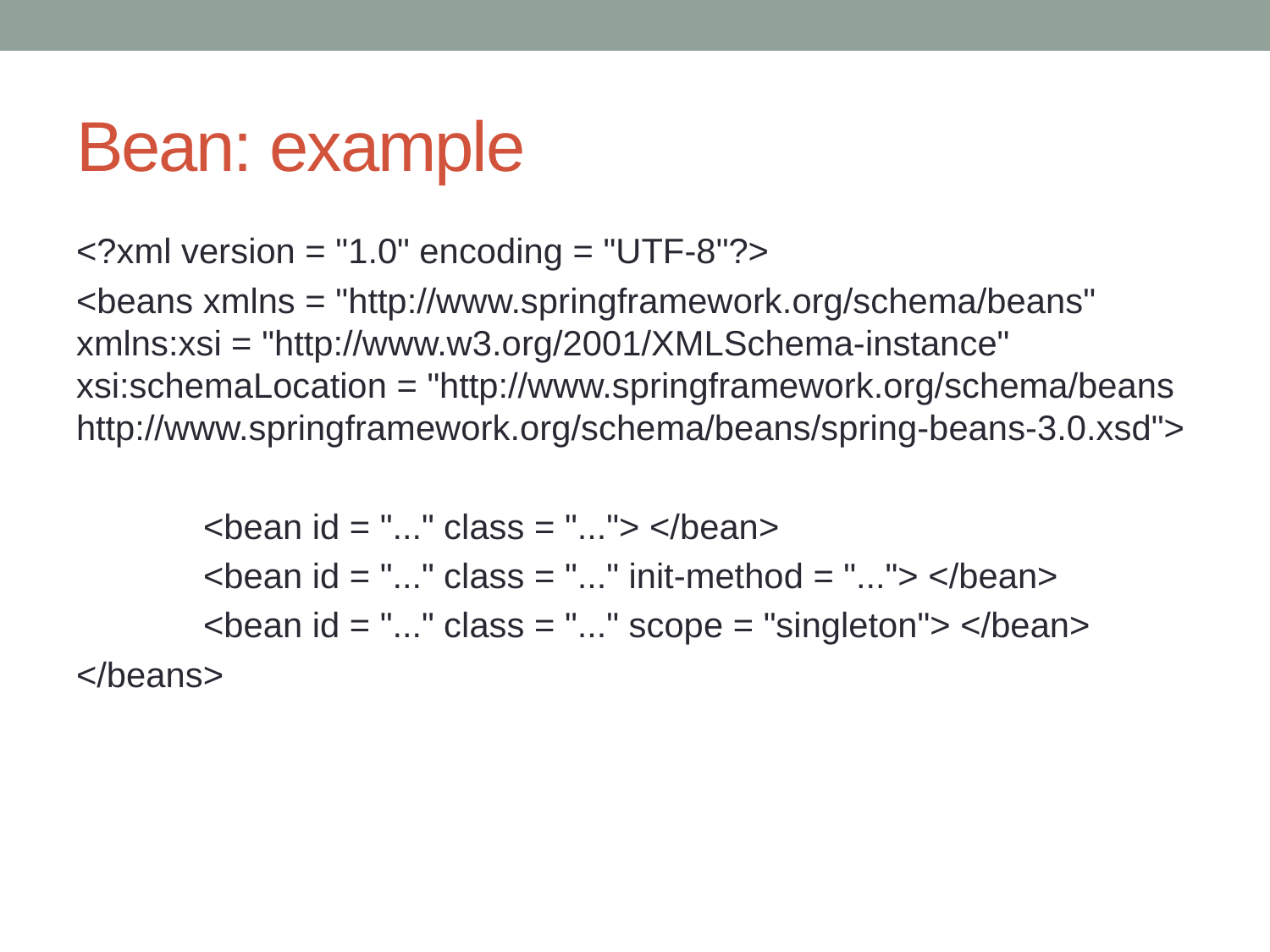

# Bean: example
<?xml version = "1.0" encoding = "UTF-8"?>
<beans xmlns = "http://www.springframework.org/schema/beans" xmlns:xsi = "http://www.w3.org/2001/XMLSchema-instance" xsi:schemaLocation = "http://www.springframework.org/schema/beans http://www.springframework.org/schema/beans/spring-beans-3.0.xsd">

	<bean id = "..." class = "..."> </bean>
	<bean id = "..." class = "..." init-method = "..."> </bean>
	<bean id = "..." class = "..." scope = "singleton"> </bean>
</beans>